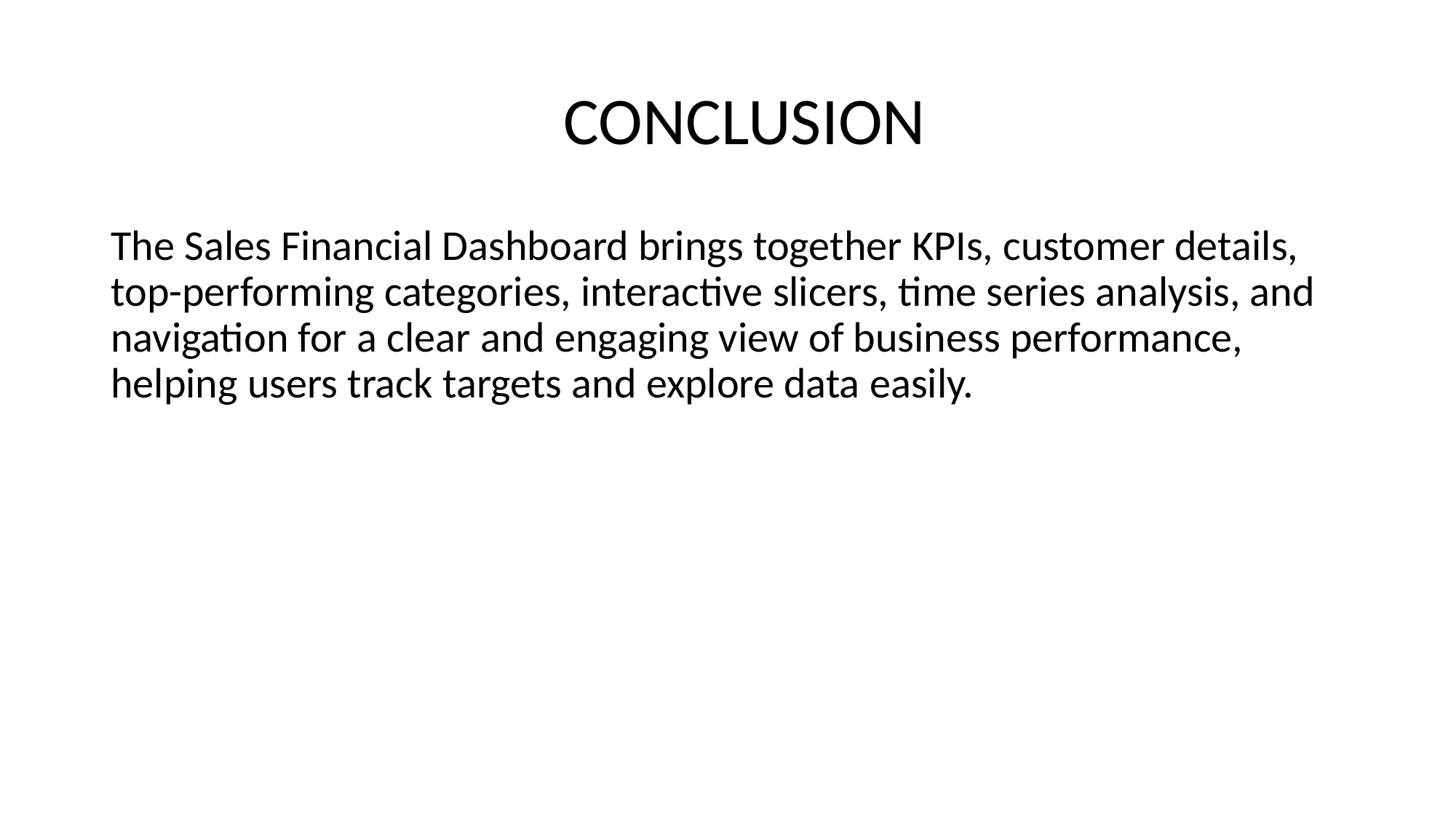

# CONCLUSION
The Sales Financial Dashboard brings together KPIs, customer details, top-performing categories, interactive slicers, time series analysis, and navigation for a clear and engaging view of business performance, helping users track targets and explore data easily.